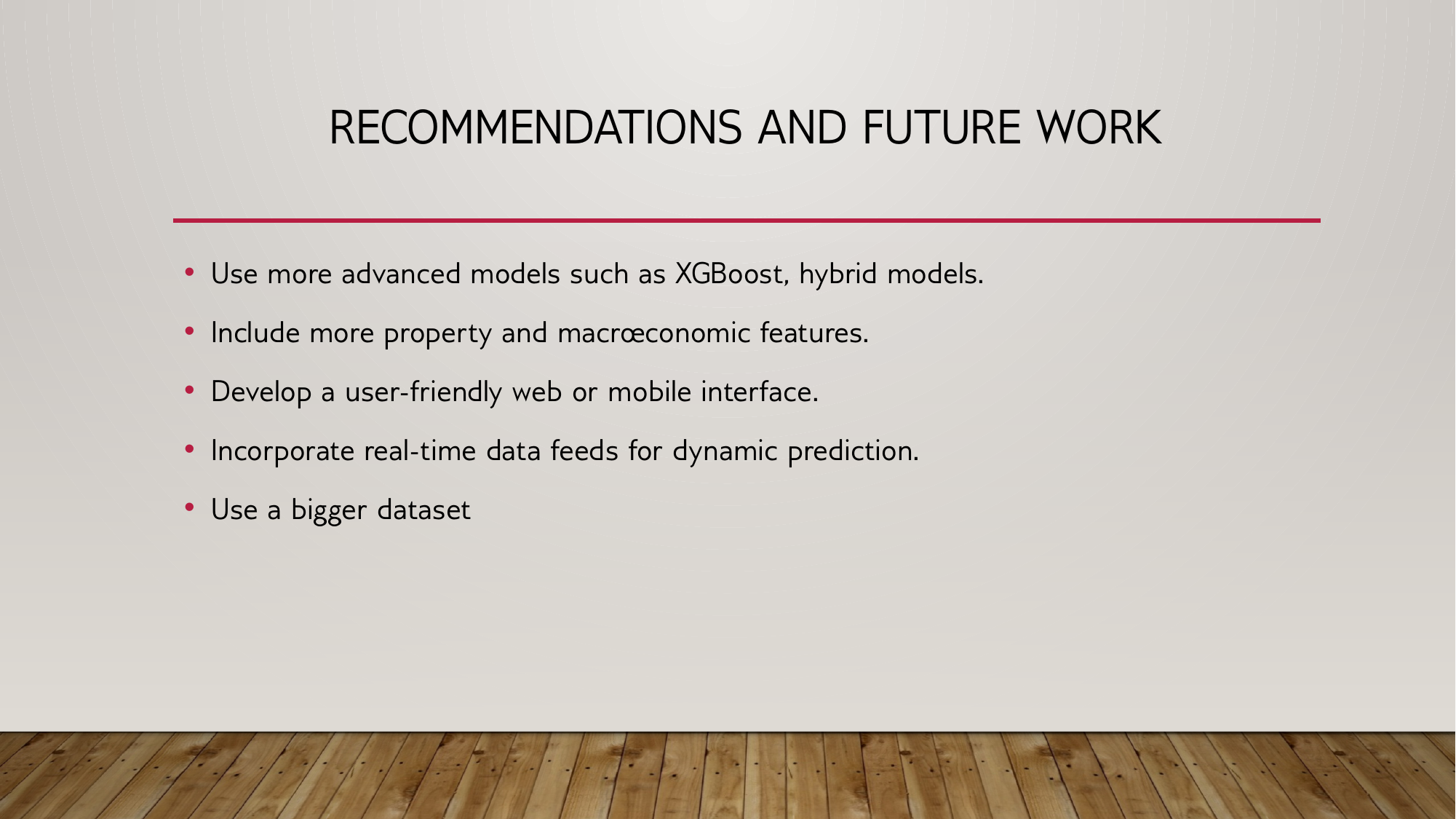

# Recommendations and future work
Use more advanced models such as XGBoost, hybrid models.
Include more property and macroeconomic features.
Develop a user-friendly web or mobile interface.
Incorporate real-time data feeds for dynamic prediction.
Use a bigger dataset